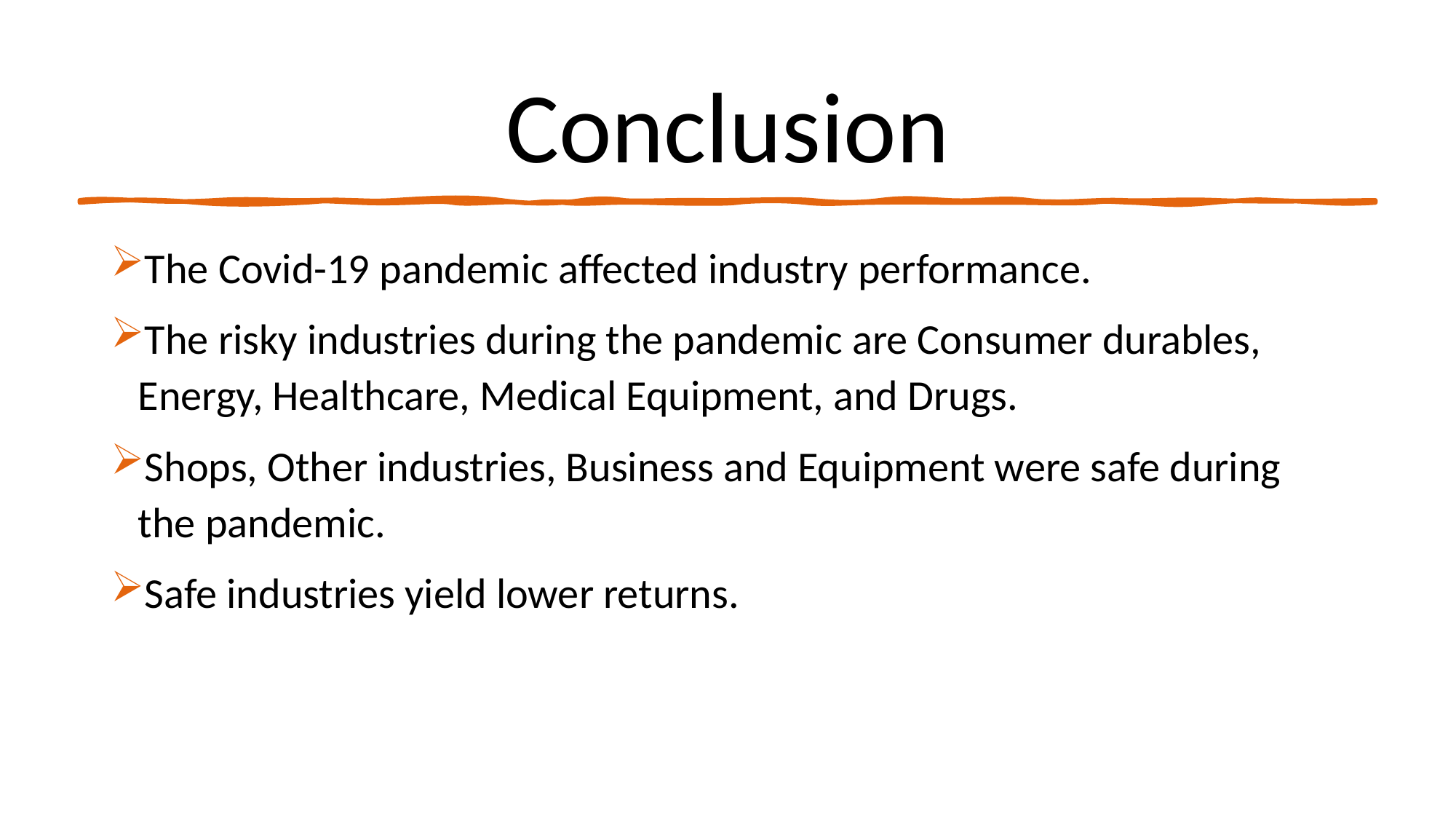

# Conclusion

The Covid-19 pandemic affected industry performance.
The risky industries during the pandemic are Consumer durables, Energy, Healthcare, Medical Equipment, and Drugs.
Shops, Other industries, Business and Equipment were safe during the pandemic.
Safe industries yield lower returns.